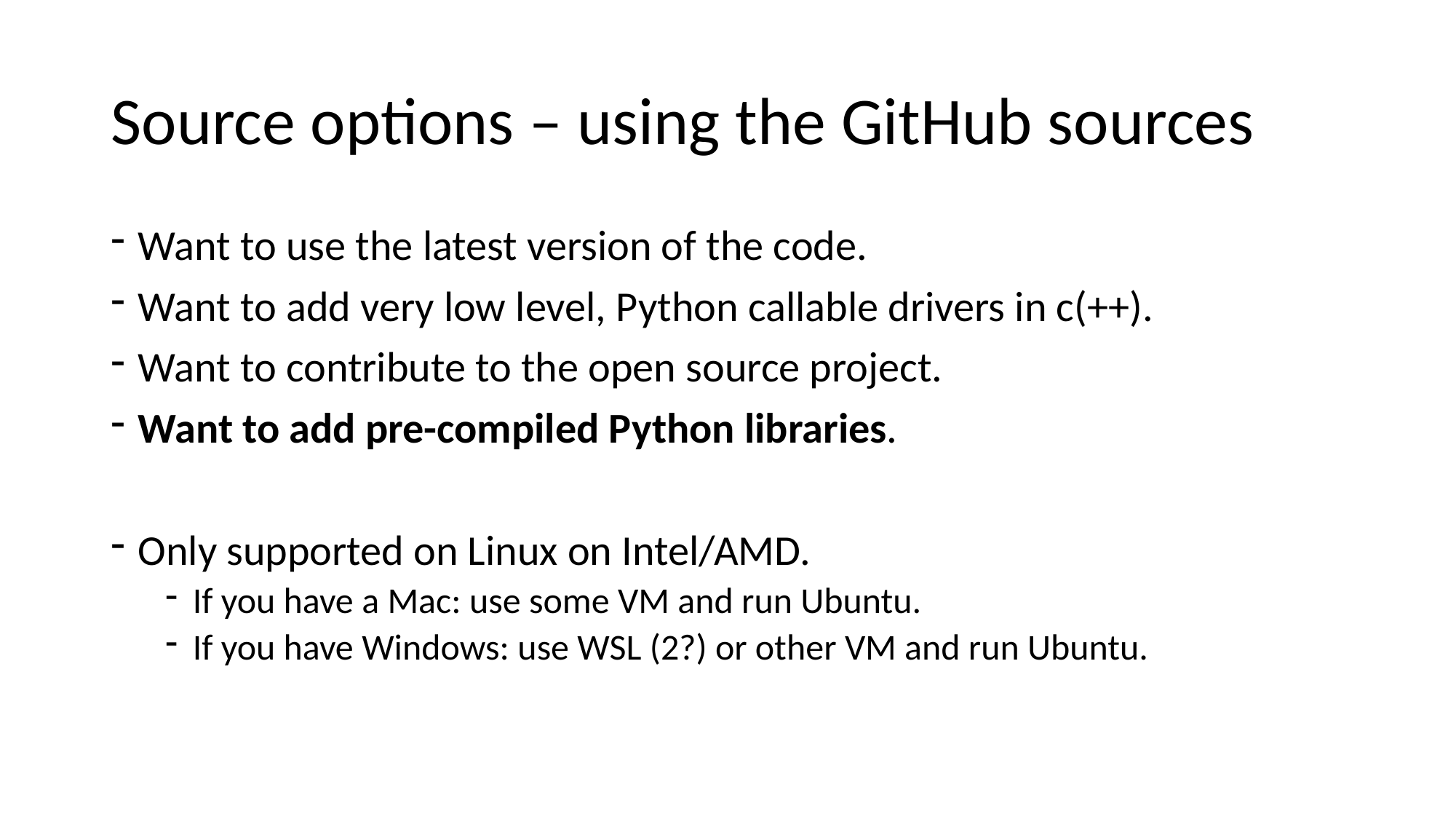

# Source options – using the GitHub sources
Want to use the latest version of the code.
Want to add very low level, Python callable drivers in c(++).
Want to contribute to the open source project.
Want to add pre-compiled Python libraries.

Only supported on Linux on Intel/AMD.
If you have a Mac: use some VM and run Ubuntu.
If you have Windows: use WSL (2?) or other VM and run Ubuntu.